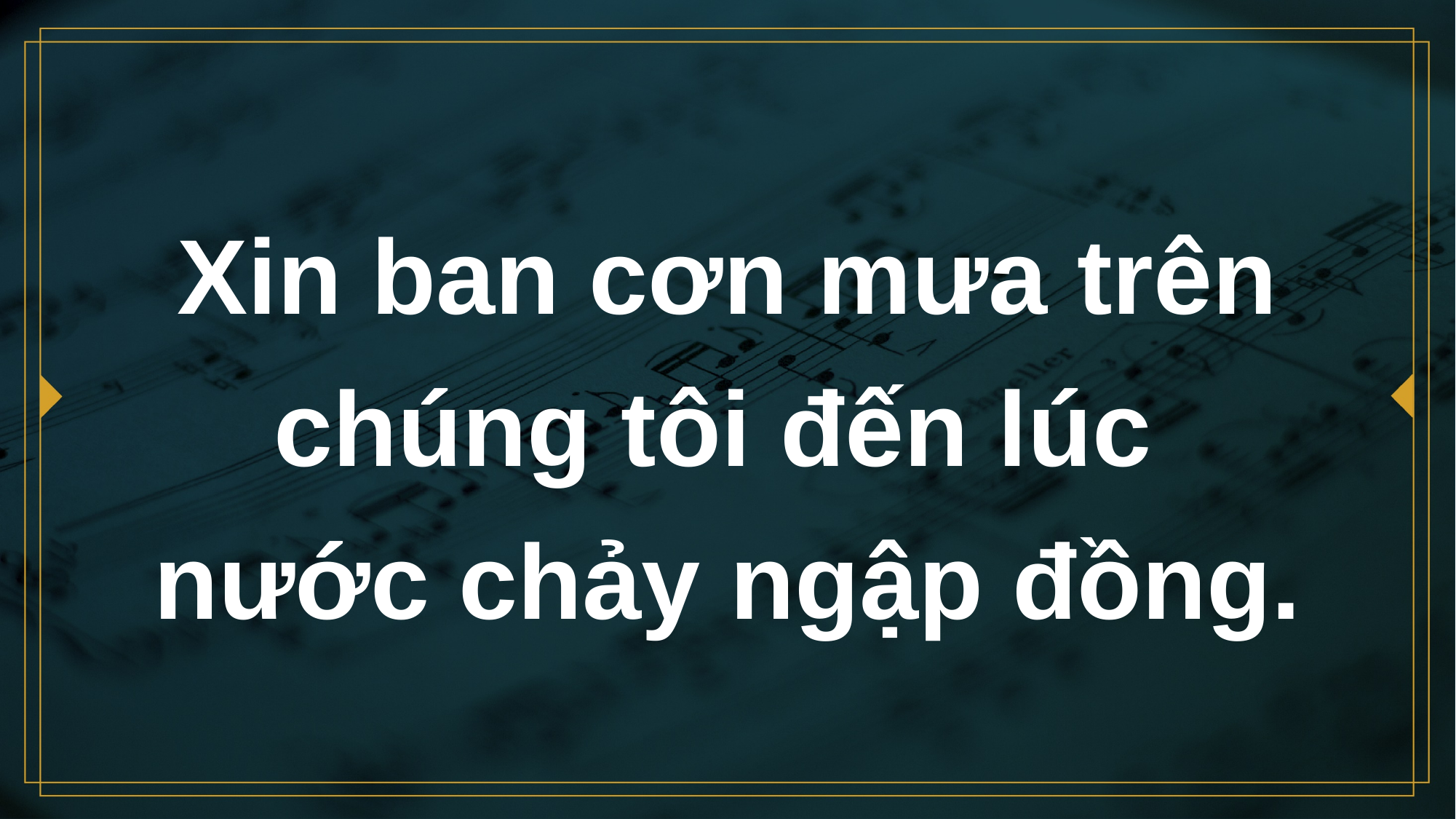

# Xin ban cơn mưa trên chúng tôi đến lúc nước chảy ngập đồng.